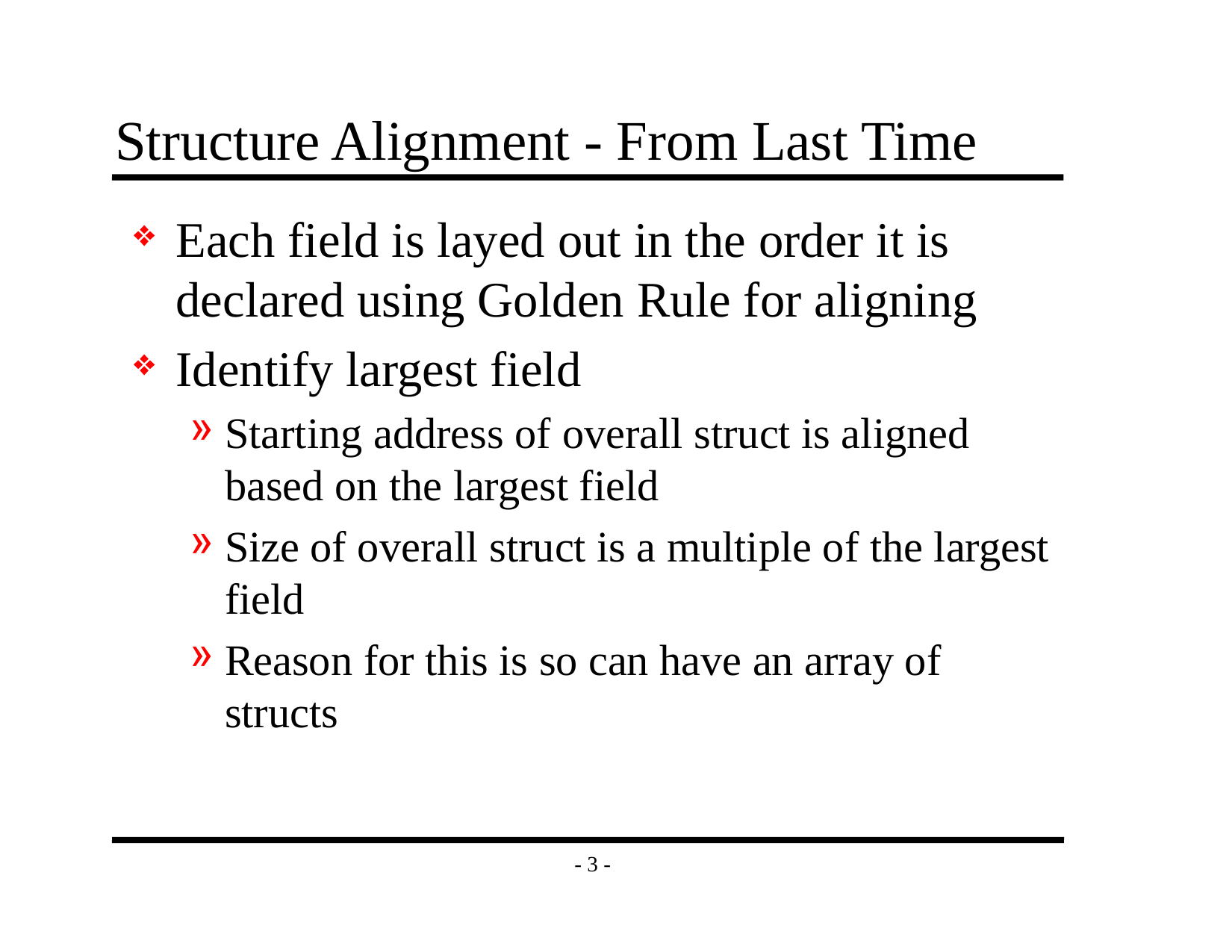

# Structure Alignment - From Last Time
Each field is layed out in the order it is declared using Golden Rule for aligning
Identify largest field
Starting address of overall struct is aligned based on the largest field
Size of overall struct is a multiple of the largest field
Reason for this is so can have an array of structs